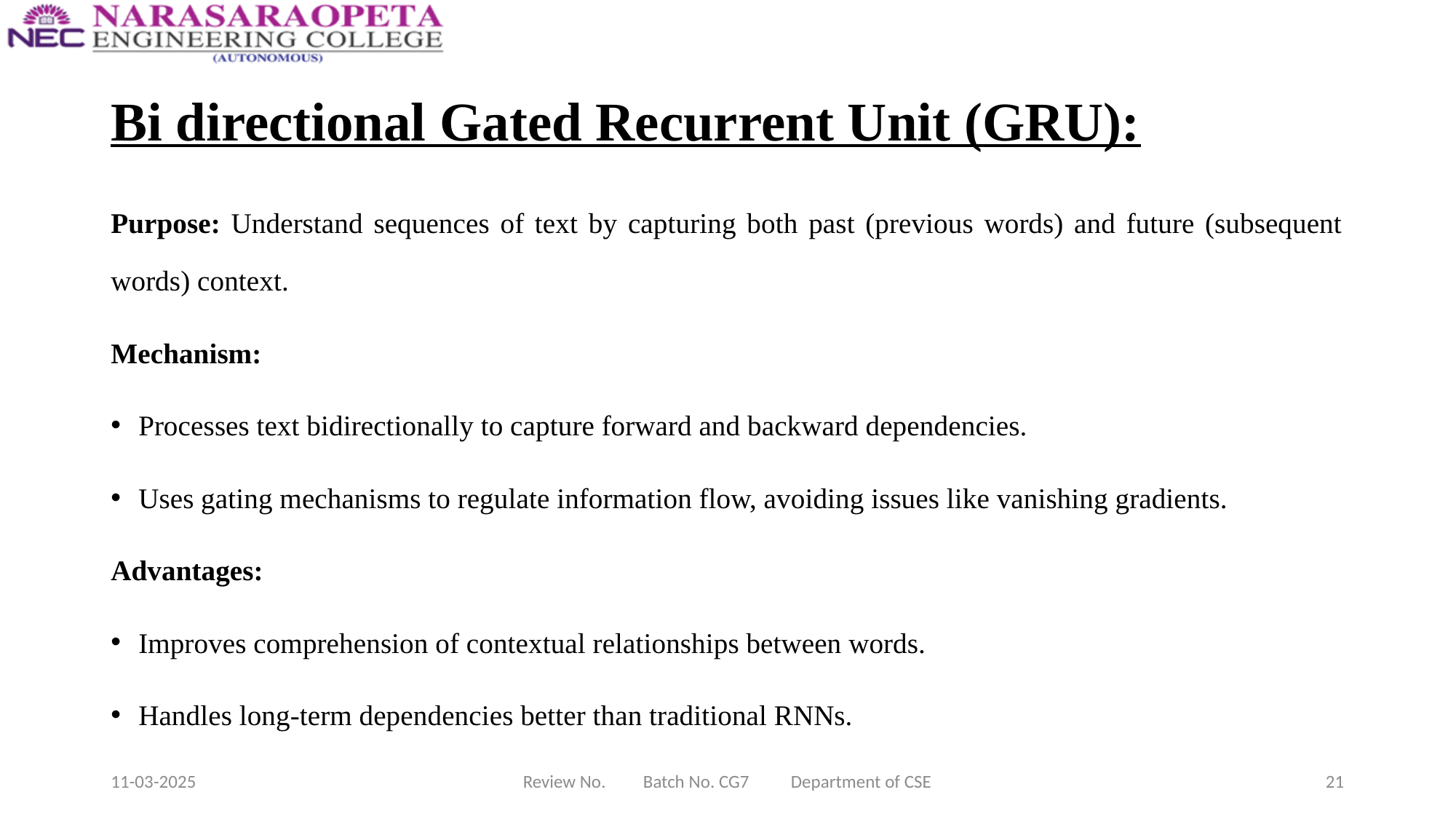

Bi directional Gated Recurrent Unit (GRU):
Purpose: Understand sequences of text by capturing both past (previous words) and future (subsequent words) context.
Mechanism:
Processes text bidirectionally to capture forward and backward dependencies.
Uses gating mechanisms to regulate information flow, avoiding issues like vanishing gradients.
Advantages:
Improves comprehension of contextual relationships between words.
Handles long-term dependencies better than traditional RNNs.

11-03-2025
Review No.         Batch No. CG7          Department of CSE
21